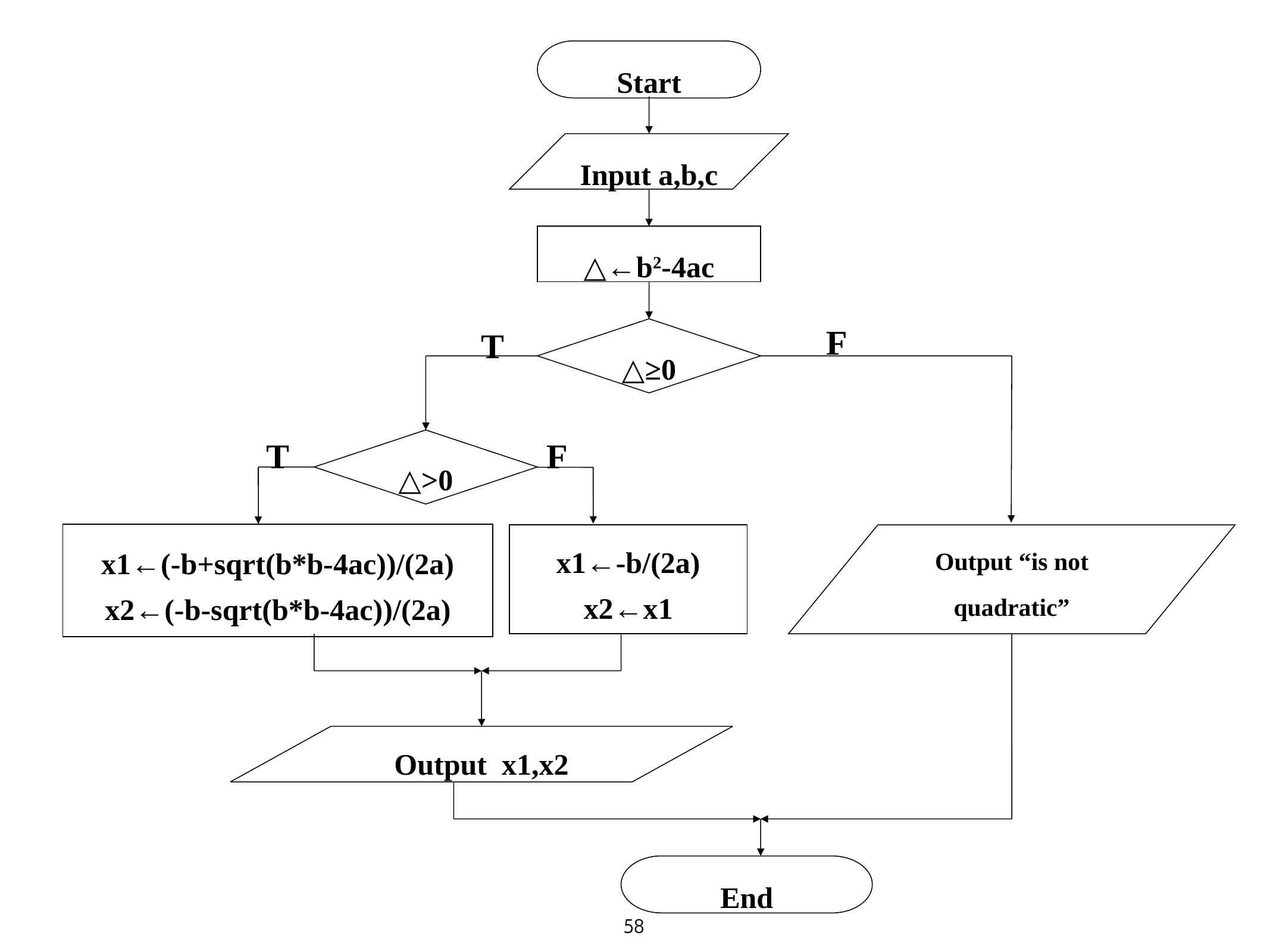

Start

Input a,b,c

△←b2-4ac

△≥0

△>0

x1←(-b+sqrt(b*b-4ac))/(2a)
x2←(-b-sqrt(b*b-4ac))/(2a)
x1←-b/(2a)
x2←x1
Output “is not quadratic”

Output  x1,x2

End
F
T
T
F
58